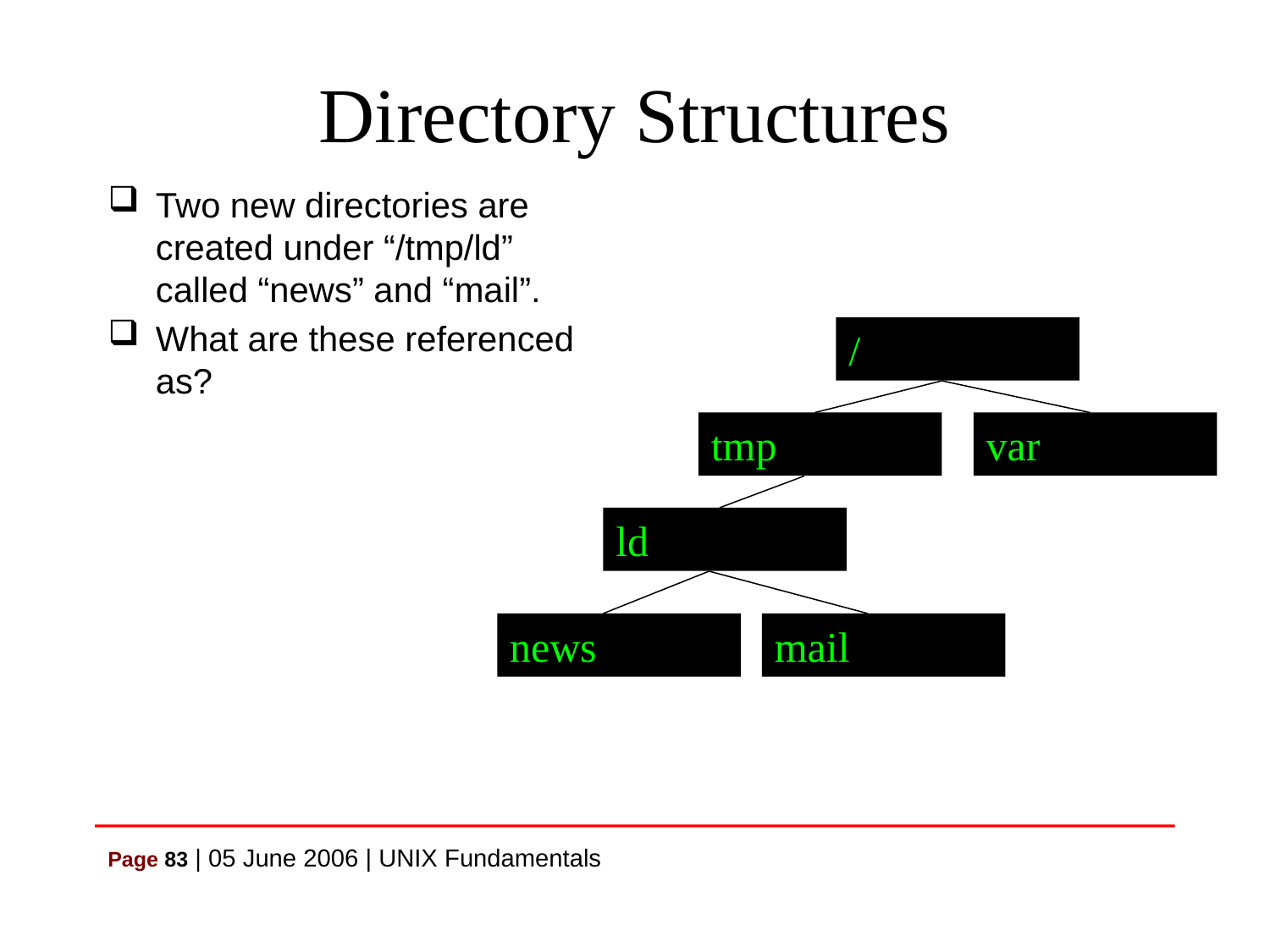

# Directory Structures
Two new directories are created under “/tmp/ld” called “news” and “mail”.
What are these referenced as?
/

tmp
var

ld

news
mail
Page 83 | 05 June 2006 | UNIX Fundamentals